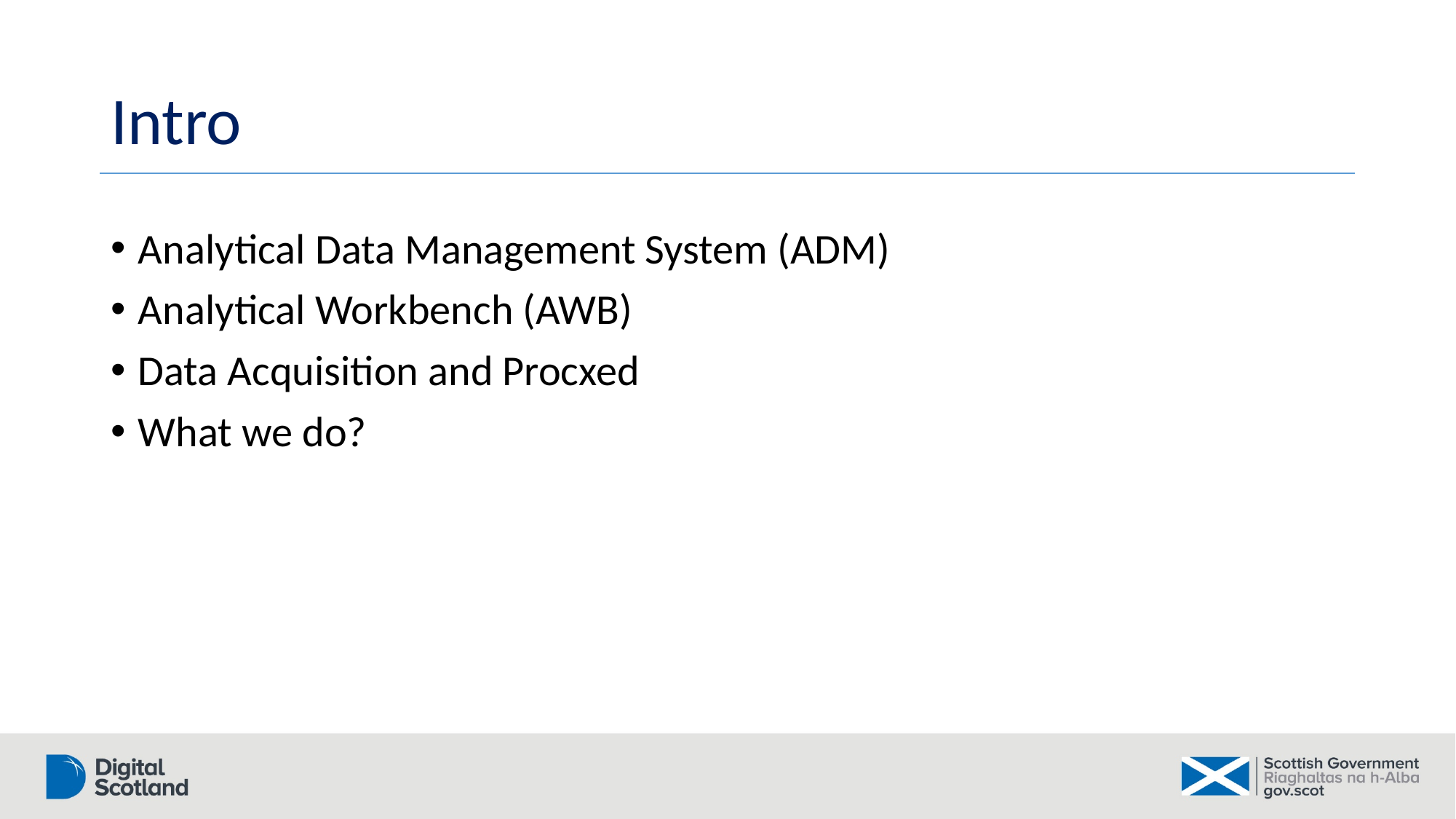

# Intro
Analytical Data Management System (ADM)
Analytical Workbench (AWB)
Data Acquisition and Procxed
What we do?